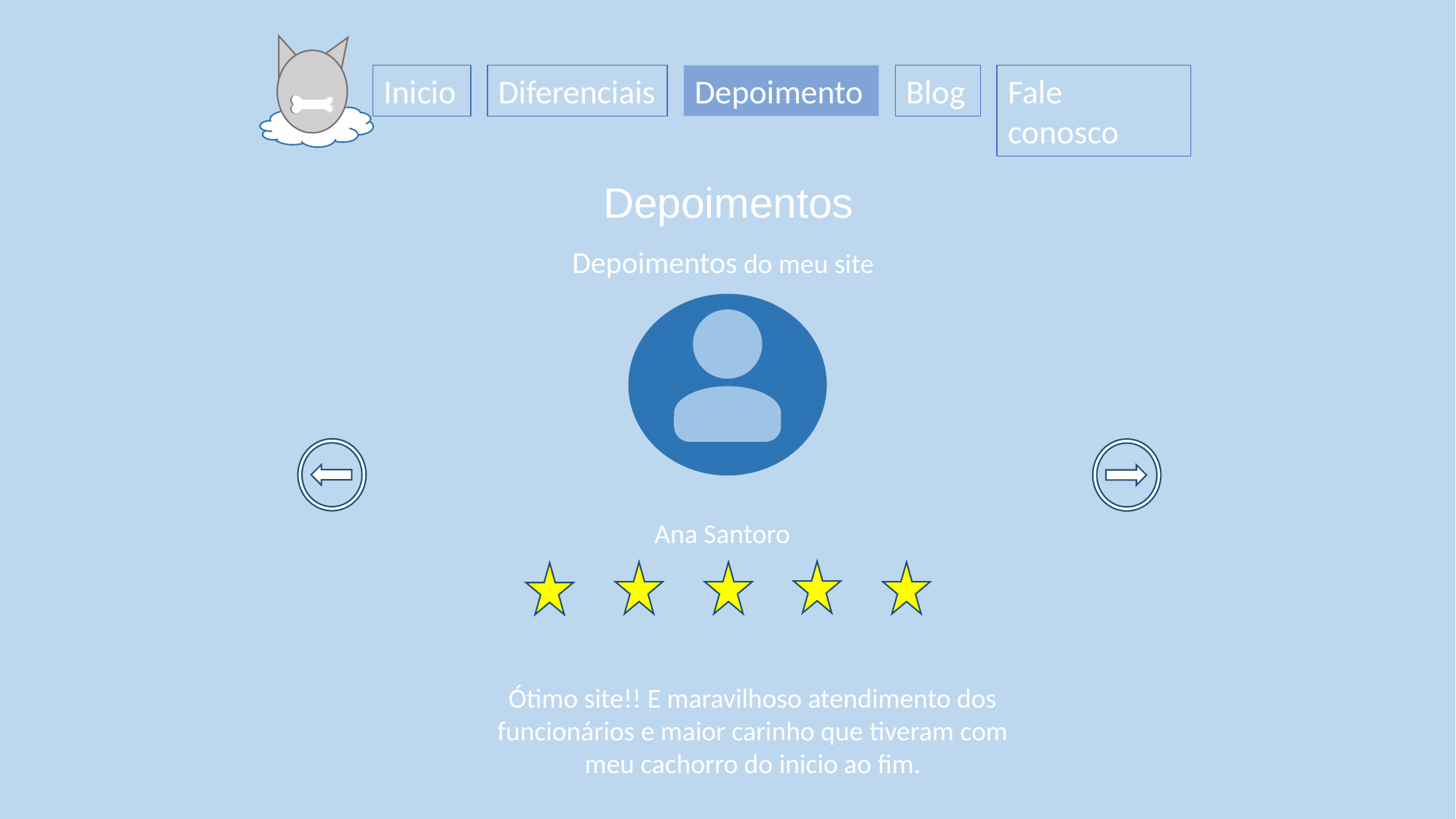

Blog
Fale conosco
Depoimento
Diferenciais
Inicio

Depoimentos

Depoimentos do meu site

Ana Santoro

Ótimo site!! E maravilhoso atendimento dos funcionários e maior carinho que tiveram com meu cachorro do inicio ao fim.